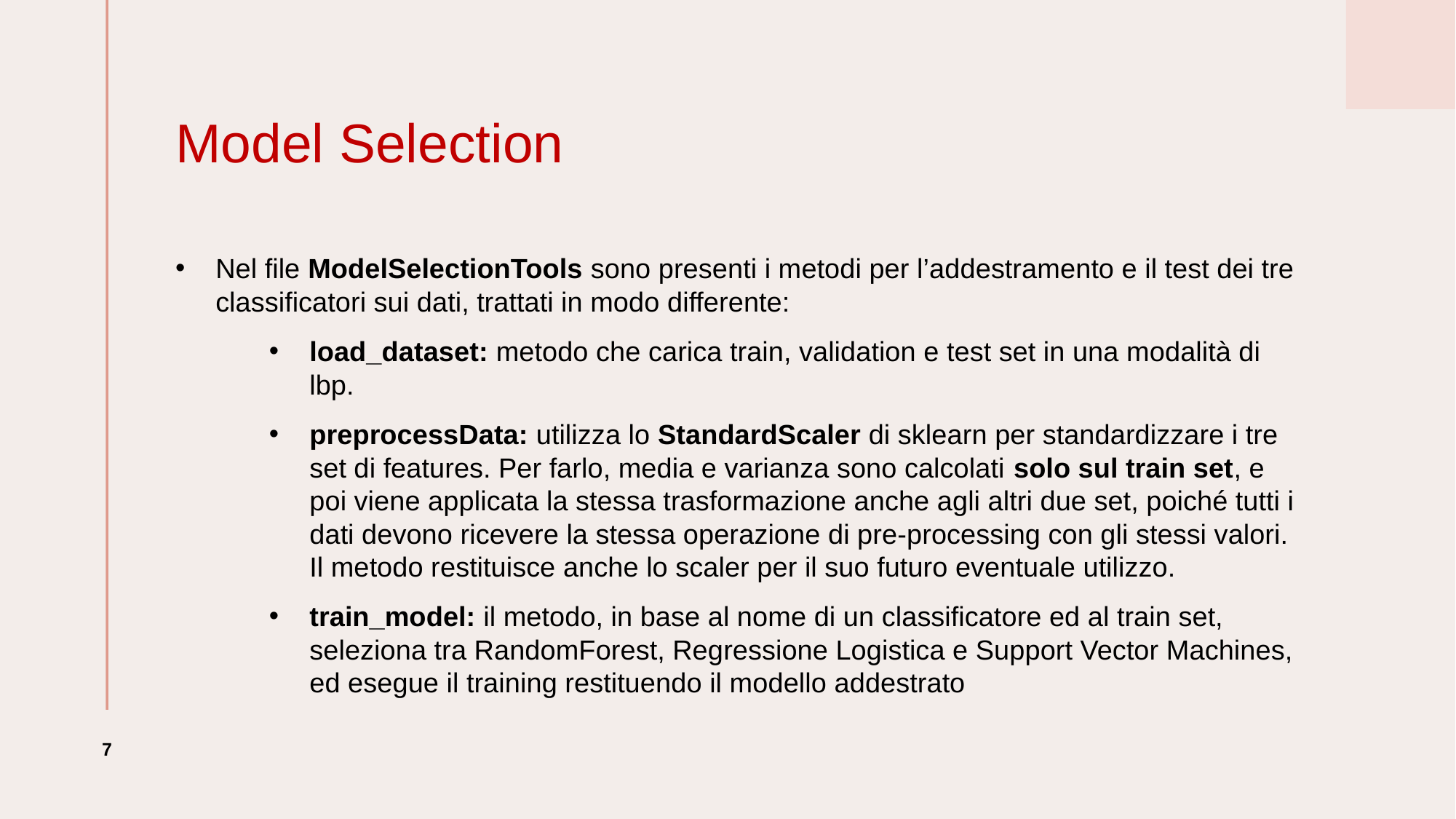

# Model Selection
Nel file ModelSelectionTools sono presenti i metodi per l’addestramento e il test dei tre classificatori sui dati, trattati in modo differente:
load_dataset: metodo che carica train, validation e test set in una modalità di lbp.
preprocessData: utilizza lo StandardScaler di sklearn per standardizzare i tre set di features. Per farlo, media e varianza sono calcolati solo sul train set, e poi viene applicata la stessa trasformazione anche agli altri due set, poiché tutti i dati devono ricevere la stessa operazione di pre-processing con gli stessi valori. Il metodo restituisce anche lo scaler per il suo futuro eventuale utilizzo.
train_model: il metodo, in base al nome di un classificatore ed al train set, seleziona tra RandomForest, Regressione Logistica e Support Vector Machines, ed esegue il training restituendo il modello addestrato
7